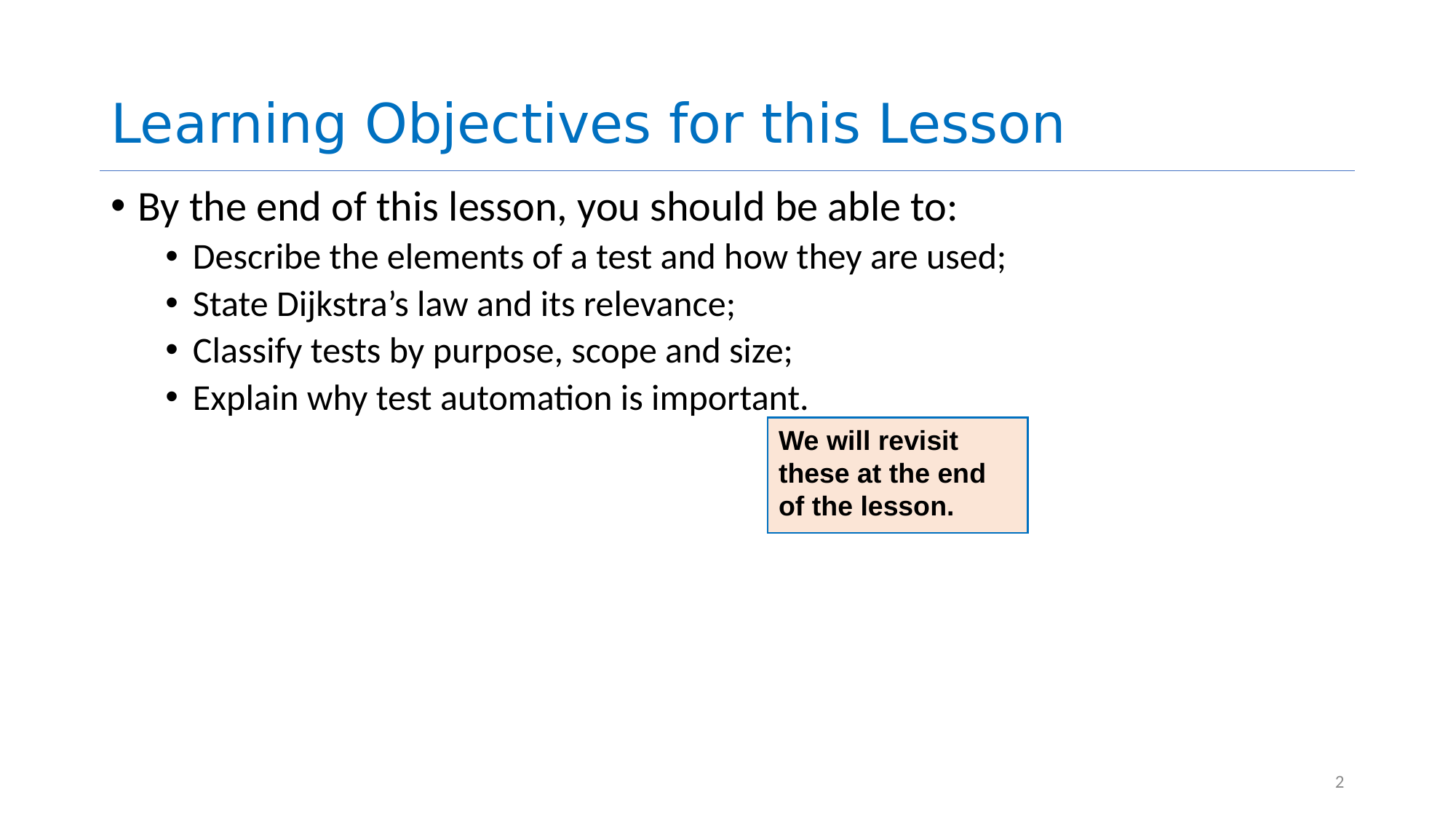

# Learning Objectives for this Lesson
By the end of this lesson, you should be able to:
Describe the elements of a test and how they are used;
State Dijkstra’s law and its relevance;
Classify tests by purpose, scope and size;
Explain why test automation is important.
We will revisit these at the end of the lesson.
2